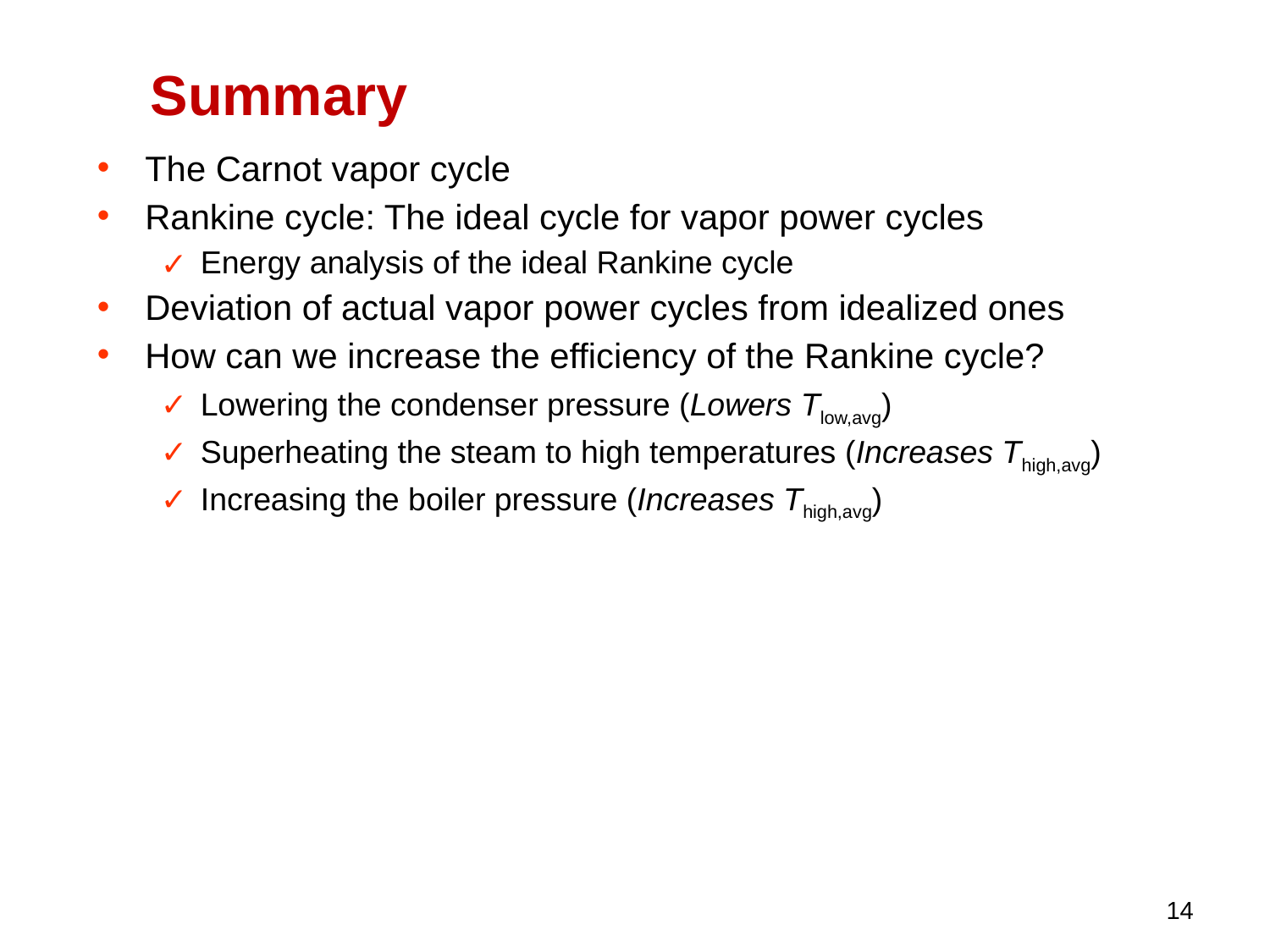

# Summary
The Carnot vapor cycle
Rankine cycle: The ideal cycle for vapor power cycles
Energy analysis of the ideal Rankine cycle
Deviation of actual vapor power cycles from idealized ones
How can we increase the efficiency of the Rankine cycle?
Lowering the condenser pressure (Lowers Tlow,avg)
Superheating the steam to high temperatures (Increases Thigh,avg)
Increasing the boiler pressure (Increases Thigh,avg)
14